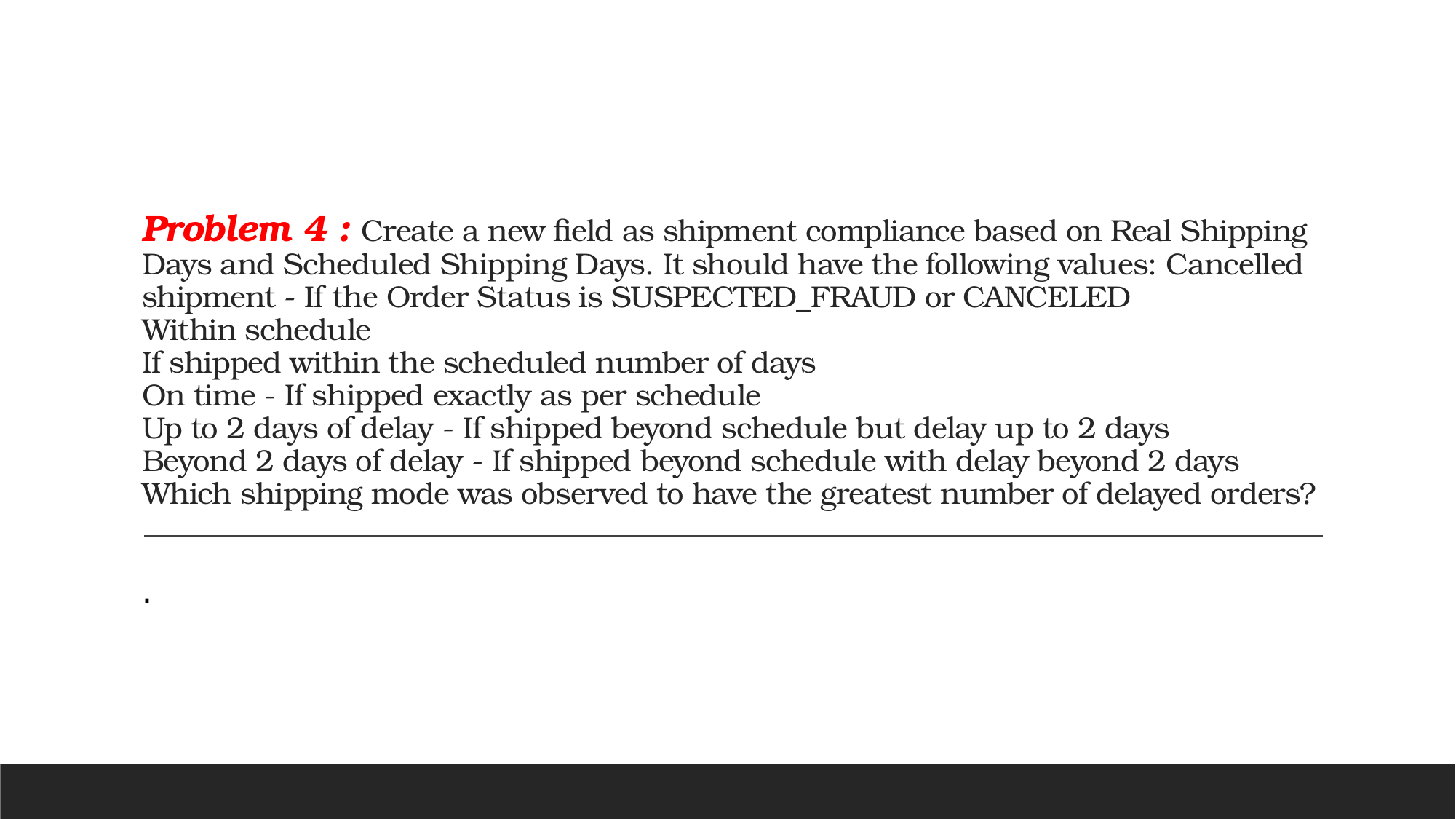

# Problem 4 : Create a new field as shipment compliance based on Real Shipping Days and Scheduled Shipping Days. It should have the following values: Cancelled shipment - If the Order Status is SUSPECTED_FRAUD or CANCELED	Within schedule If shipped within the scheduled number of days On time - If shipped exactly as per schedule Up to 2 days of delay - If shipped beyond schedule but delay up to 2 days Beyond 2 days of delay - If shipped beyond schedule with delay beyond 2 days Which shipping mode was observed to have the greatest number of delayed orders?
.